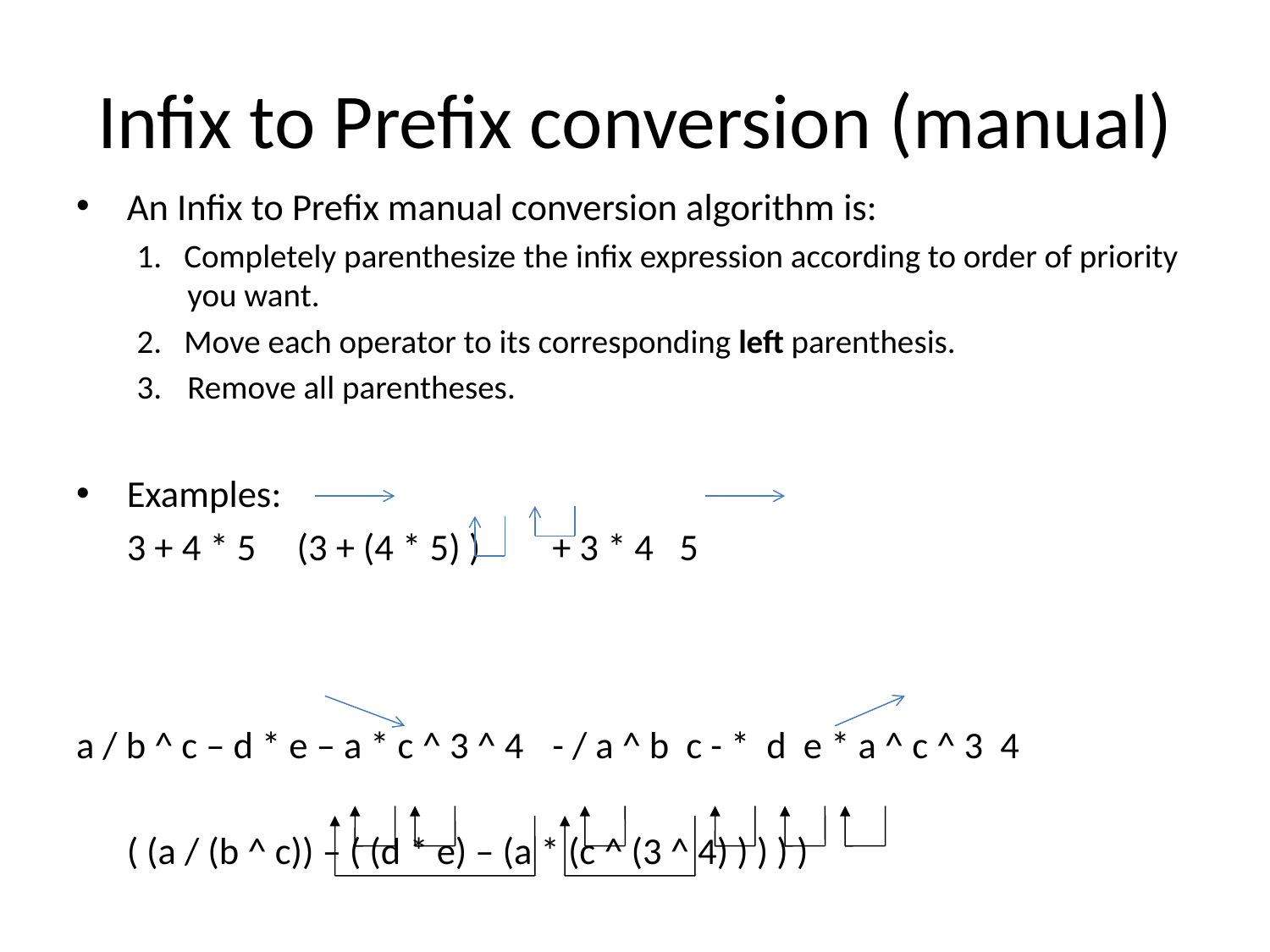

# Infix to Prefix conversion (manual)
An Infix to Prefix manual conversion algorithm is:
1.   Completely parenthesize the infix expression according to order of priority you want.
2.   Move each operator to its corresponding left parenthesis.
Remove all parentheses.

Examples:
	3 + 4 * 5		(3 + (4 * 5) )		+ 3 * 4   5

a / b ^ c – d * e – a * c ^ 3 ^ 4 		- / a ^ b  c - *  d  e * a ^ c ^ 3  4

			( (a / (b ^ c)) – ( (d * e) – (a * (c ^ (3 ^ 4) ) ) ) )